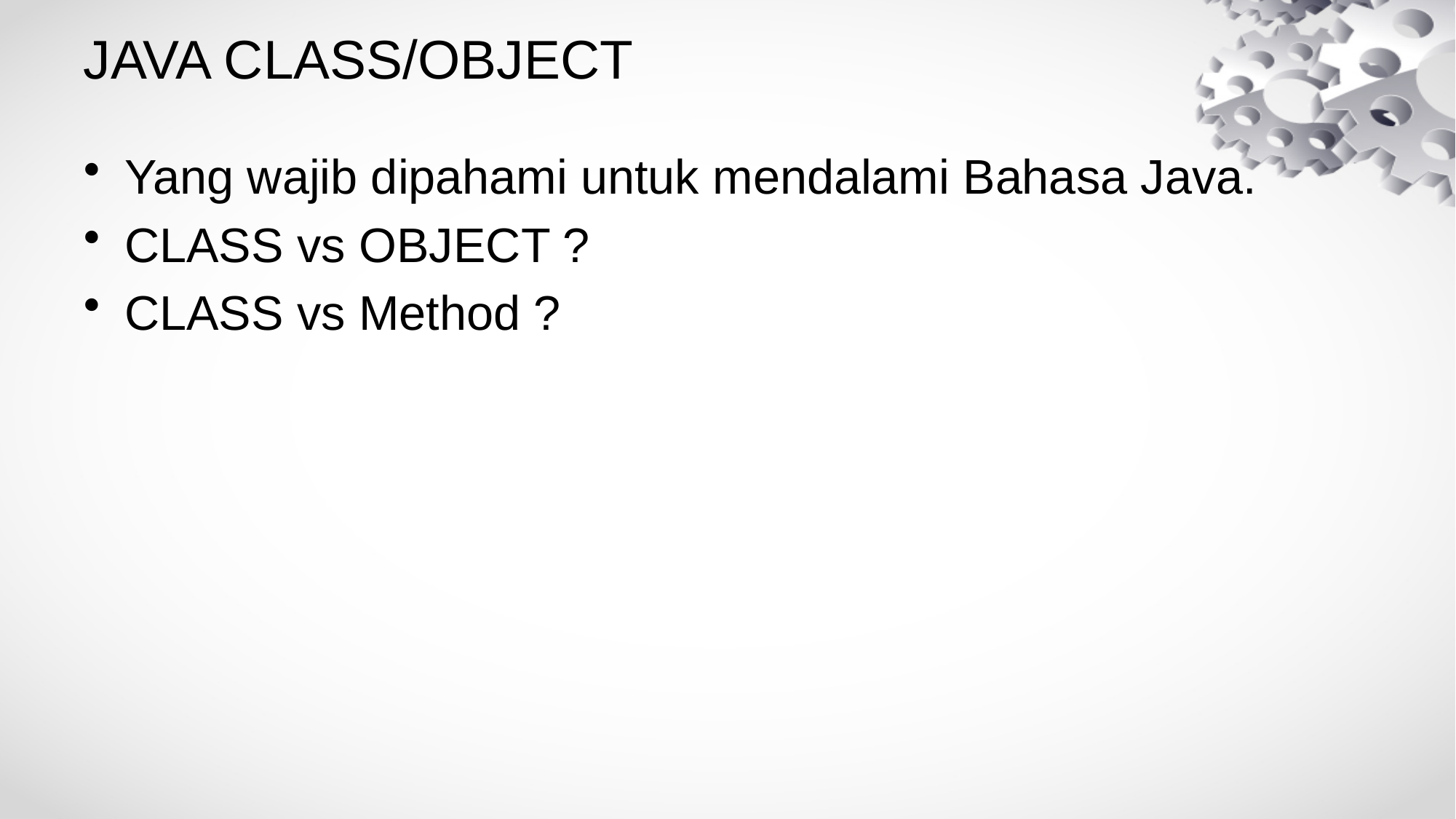

# JAVA CLASS/OBJECT
Yang wajib dipahami untuk mendalami Bahasa Java.
CLASS vs OBJECT ?
CLASS vs Method ?